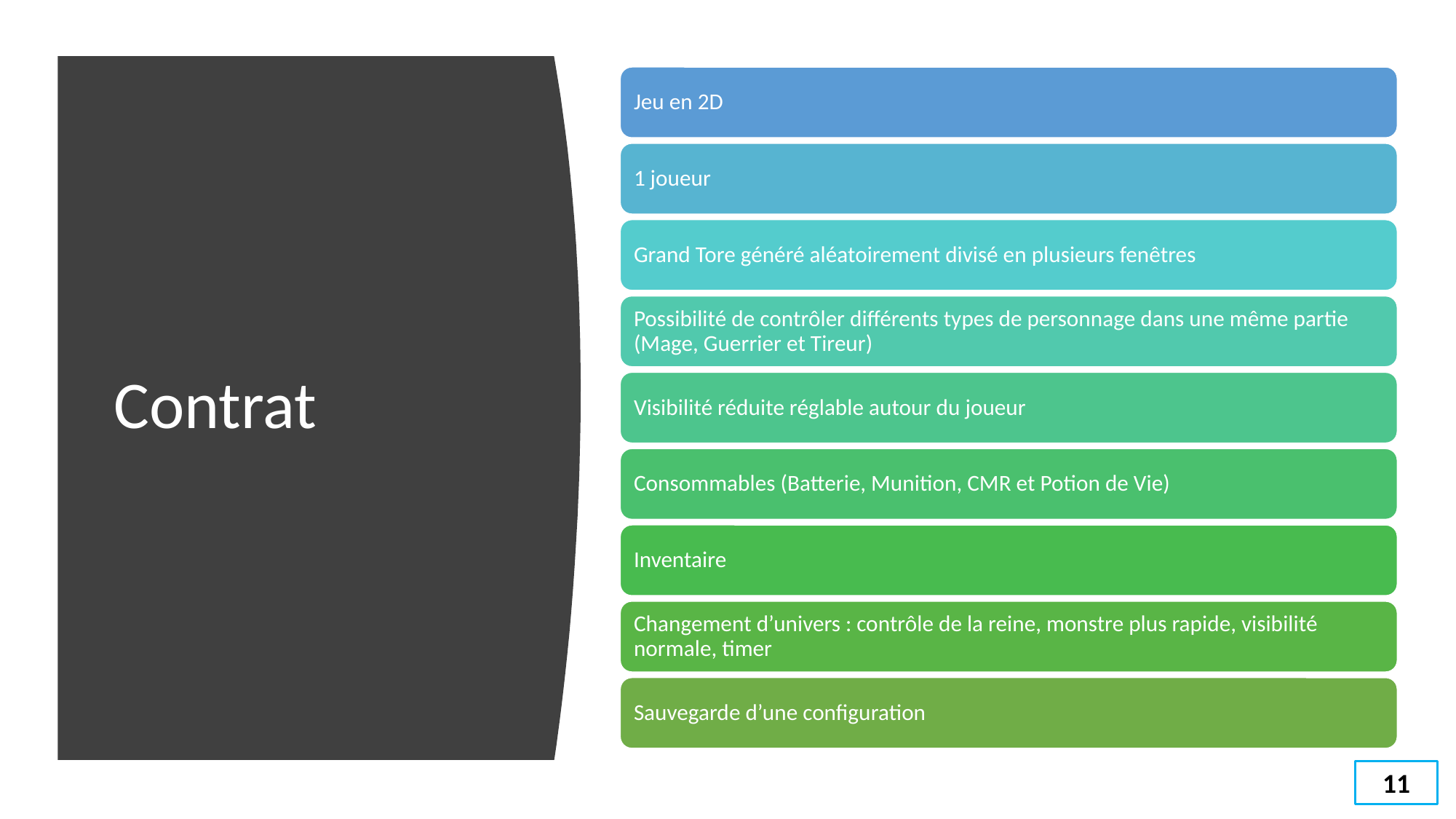

Jeu en 2D
1 joueur
Grand Tore généré aléatoirement divisé en plusieurs fenêtres
Possibilité de contrôler différents types de personnage dans une même partie (Mage, Guerrier et Tireur)
Visibilité réduite réglable autour du joueur
Consommables (Batterie, Munition, CMR et Potion de Vie)
Inventaire
Changement d’univers : contrôle de la reine, monstre plus rapide, visibilité normale, timer
Sauvegarde d’une configuration

# Contrat
11